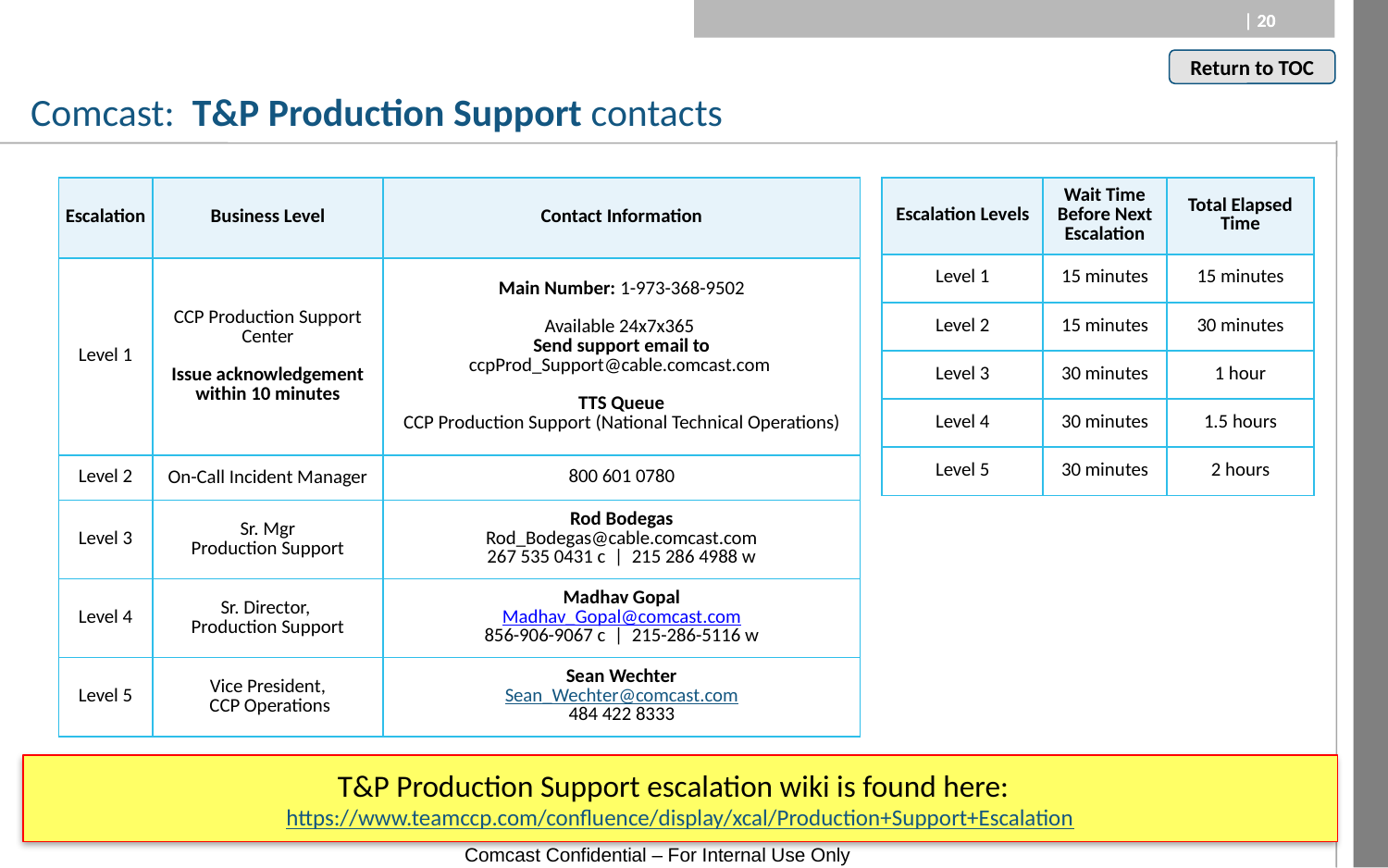

# Comcast:  T&P Production Support contacts
| Escalation | Business Level | Contact Information |
| --- | --- | --- |
| Level 1 | CCP Production Support Center Issue acknowledgement within 10 minutes | Main Number: 1-973-368-9502 Available 24x7x365 Send support email to ccpProd\_Support@cable.comcast.com TTS Queue CCP Production Support (National Technical Operations) |
| Level 2 | On-Call Incident Manager | 800 601 0780 |
| Level 3 | Sr. Mgr Production Support | Rod Bodegas Rod\_Bodegas@cable.comcast.com 267 535 0431 c | 215 286 4988 w |
| Level 4 | Sr. Director, Production Support | Madhav Gopal Madhav\_Gopal@comcast.com 856-906-9067 c | 215-286-5116 w |
| Level 5 | Vice President, CCP Operations | Sean Wechter Sean\_Wechter@comcast.com 484 422 8333 |
| Escalation Levels | Wait Time Before Next Escalation | Total Elapsed Time |
| --- | --- | --- |
| Level 1 | 15 minutes | 15 minutes |
| Level 2 | 15 minutes | 30 minutes |
| Level 3 | 30 minutes | 1 hour |
| Level 4 | 30 minutes | 1.5 hours |
| Level 5 | 30 minutes | 2 hours |
T&P Production Support escalation wiki is found here:
https://www.teamccp.com/confluence/display/xcal/Production+Support+Escalation